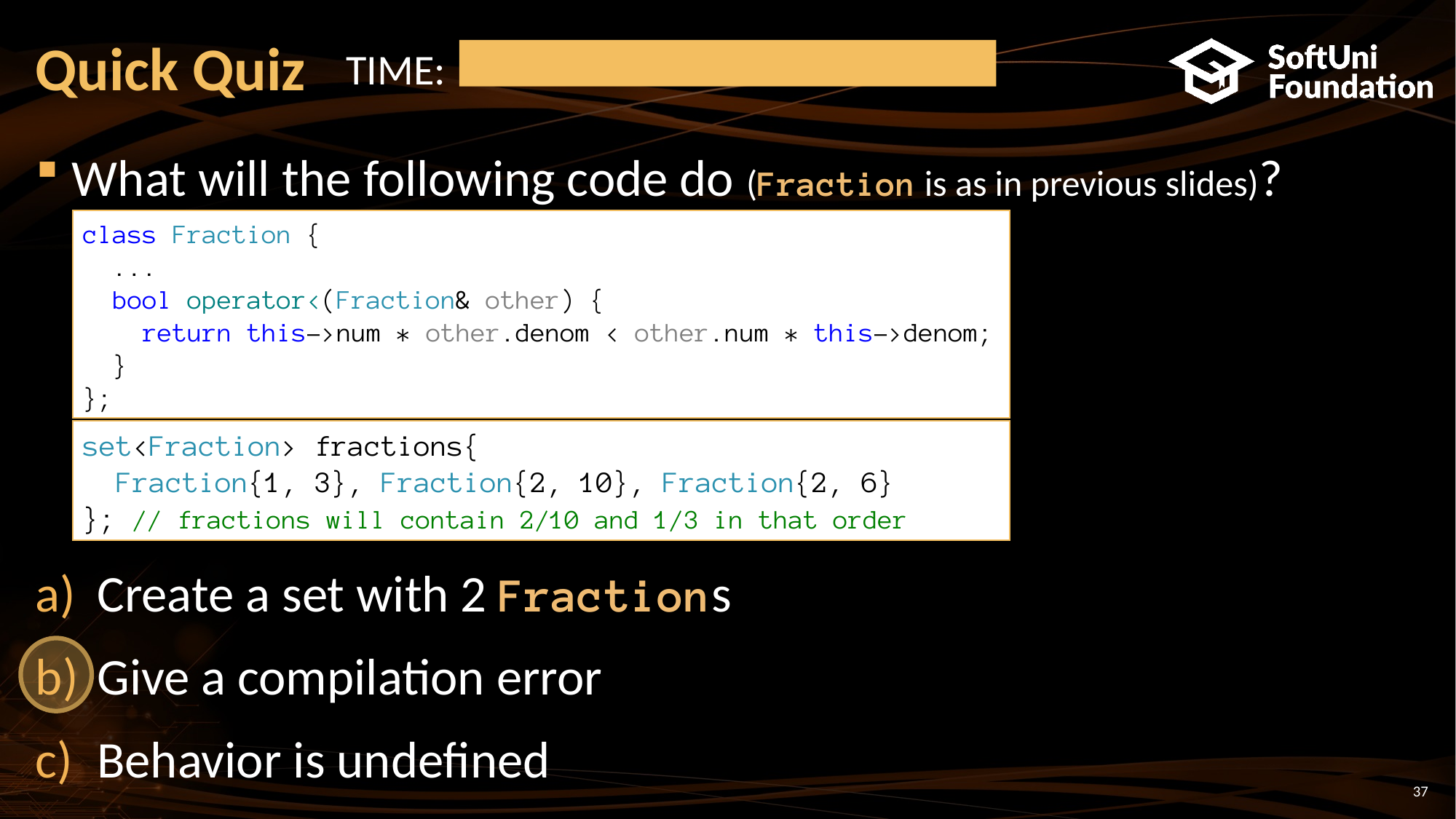

# Quick Quiz
TIME:
What will the following code do (Fraction is as in previous slides)?

Create a set with 2 Fractions
Give a compilation error
Behavior is undefined
class Fraction {
  ...
  bool operator<(Fraction& other) {
    return this->num * other.denom < other.num * this->denom;
  }
};
set<Fraction> fractions{
  Fraction{1, 3}, Fraction{2, 10}, Fraction{2, 6}
}; // fractions will contain 2/10 and 1/3 in that order

37